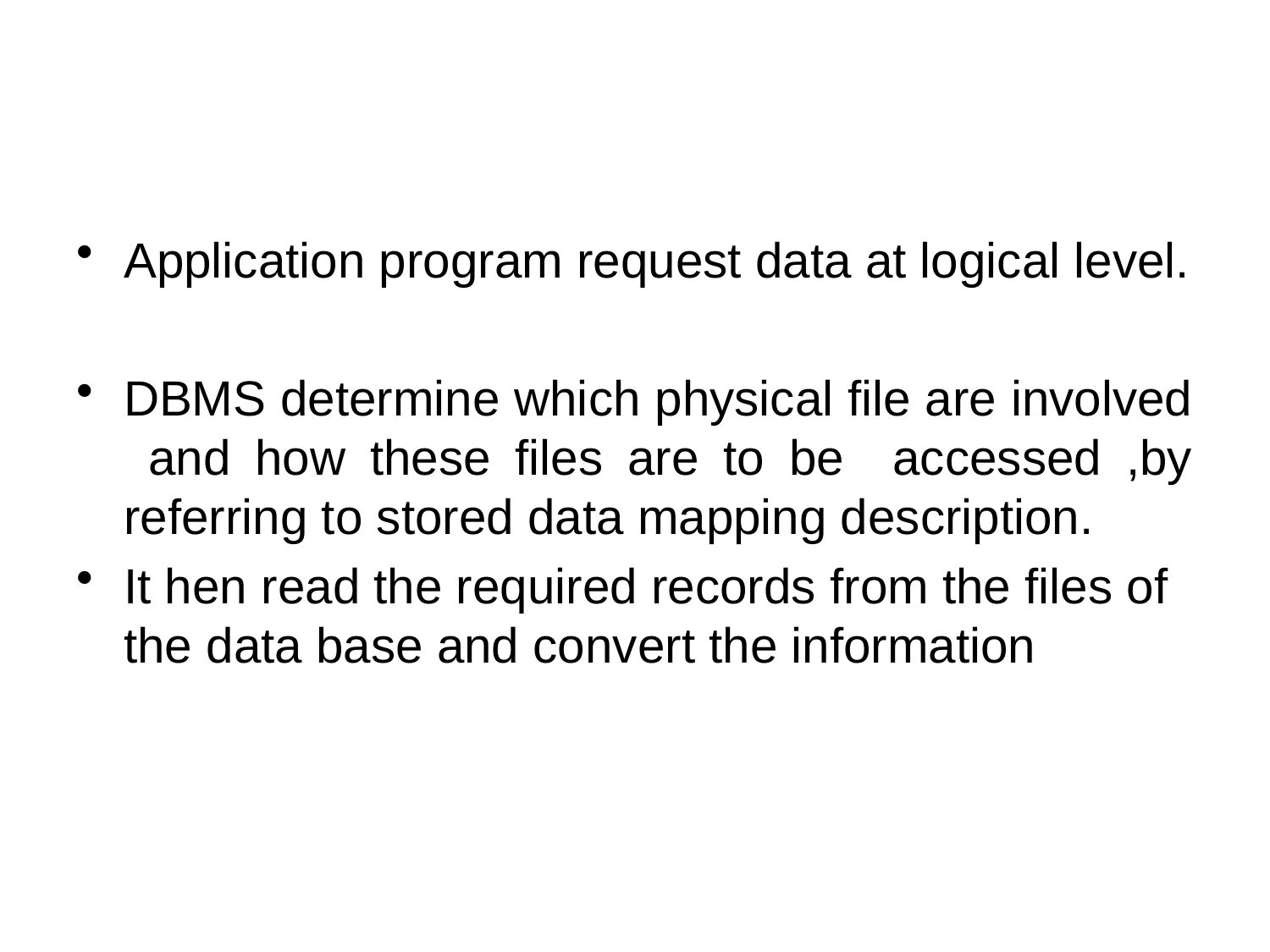

#
Application program request data at logical level.

DBMS determine which physical file are involved  and how these files are to be  accessed ,by referring to stored data mapping description.
It hen read the required records from the files of the data base and convert the information